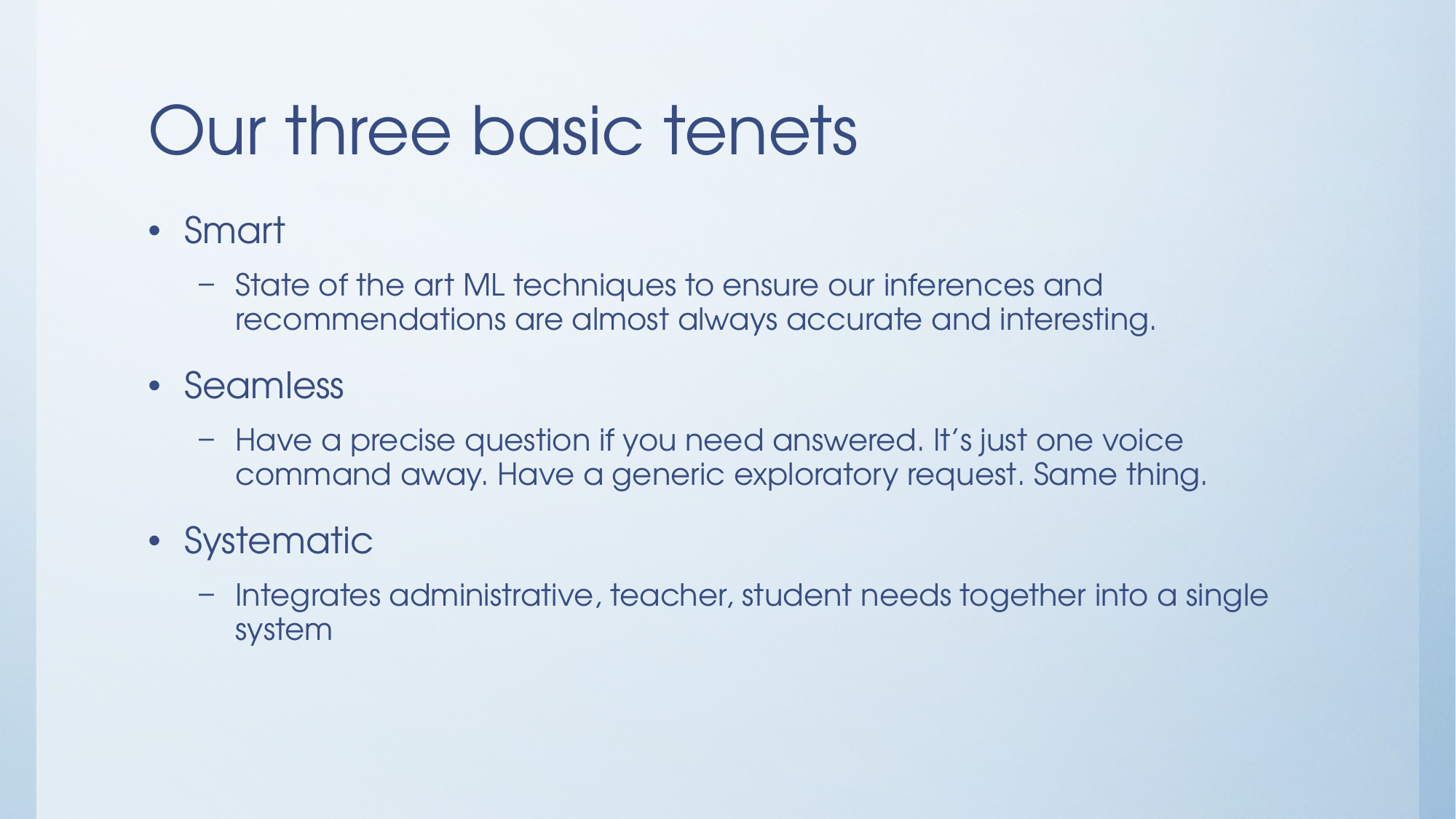

# Our three basic tenets
Smart
State of the art ML techniques to ensure our inferences and recommendations are almost always accurate and interesting.
Seamless
Have a precise question if you need answered. It’s just one voice command away. Have a generic exploratory request. Same thing.
Systematic
Integrates administrative, teacher, student needs together into a single system